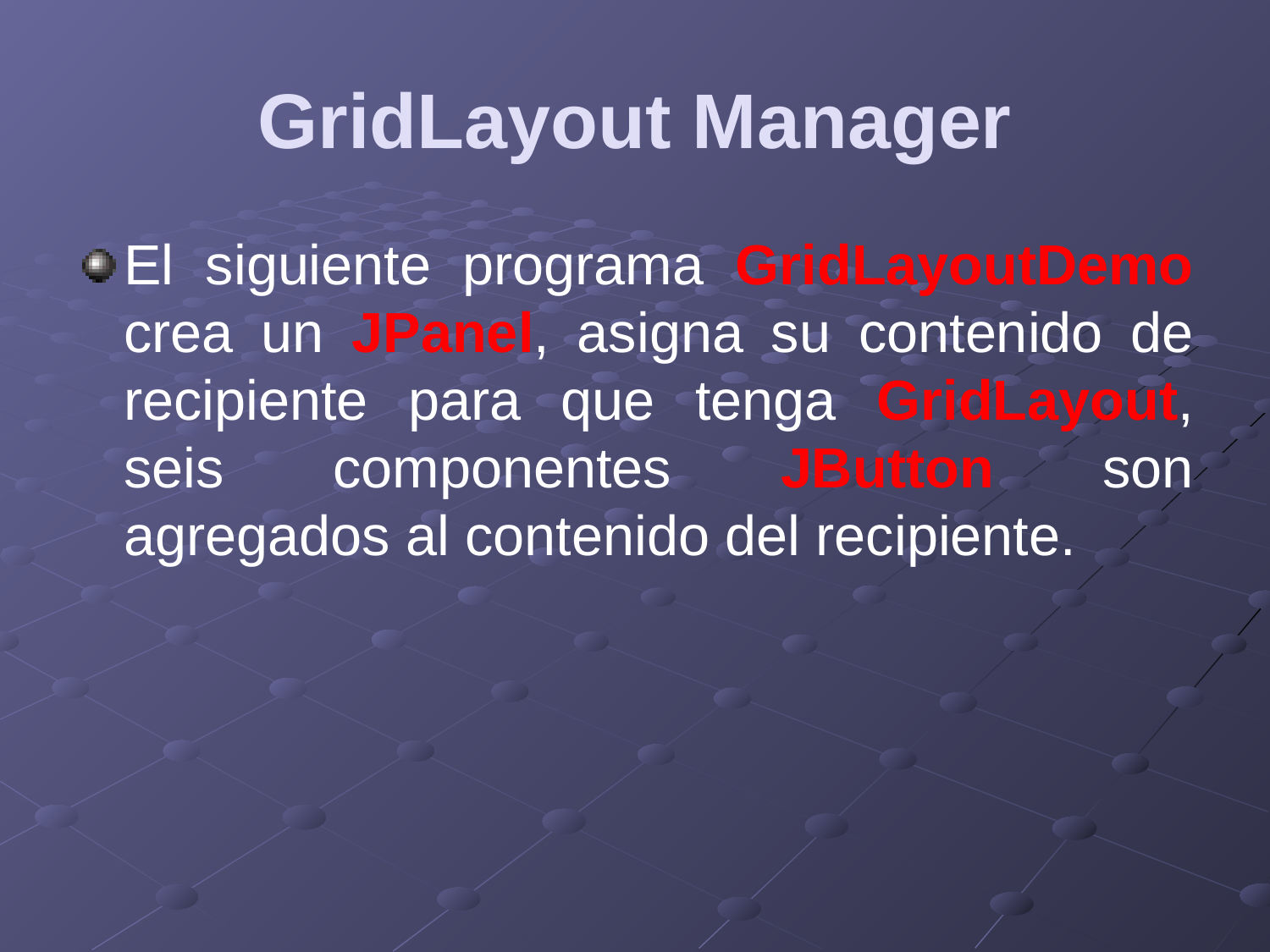

# GridLayout Manager
El siguiente programa GridLayoutDemo crea un JPanel, asigna su contenido de recipiente para que tenga GridLayout, seis componentes JButton son agregados al contenido del recipiente.